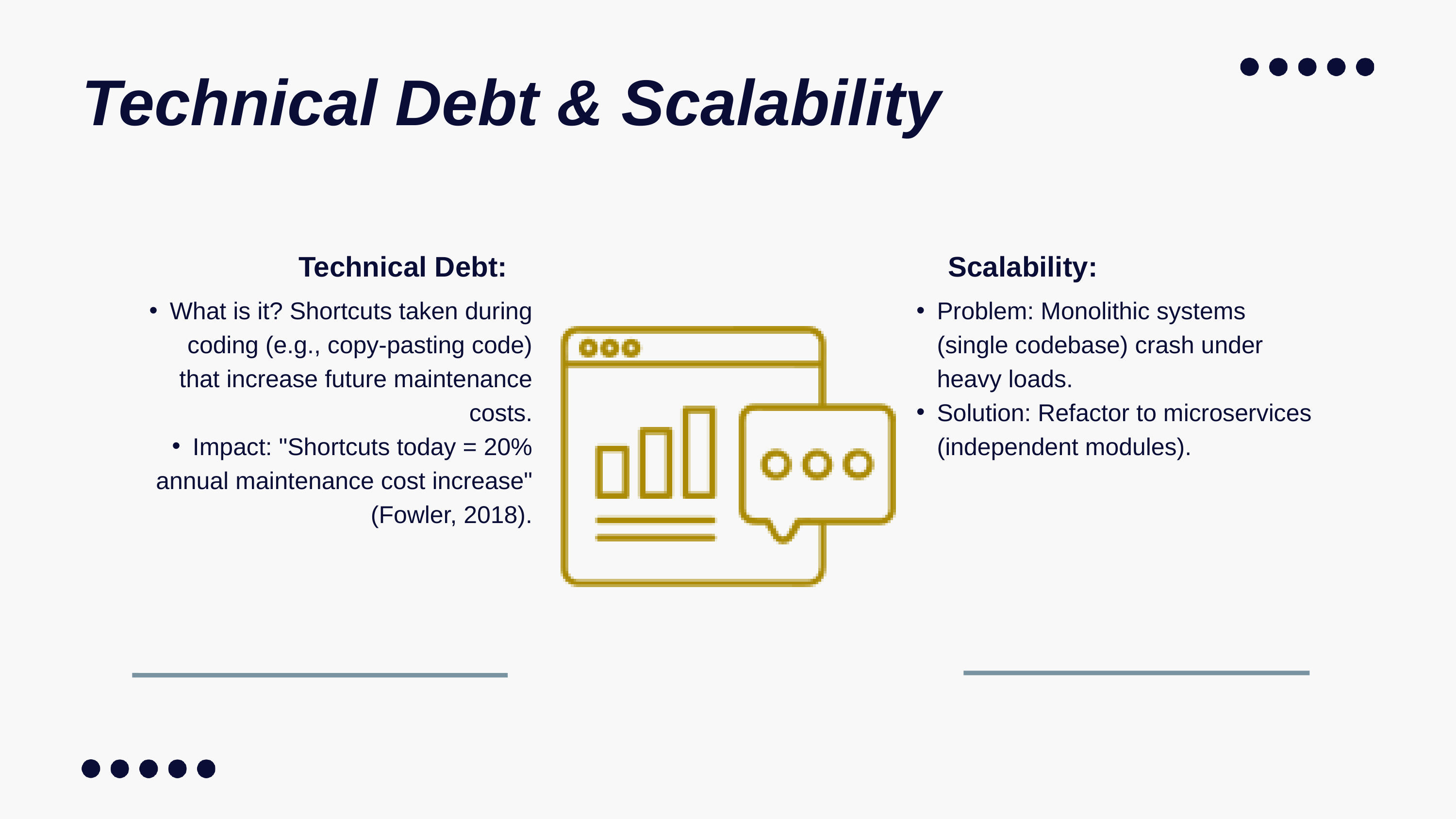

Technical Debt & Scalability

Technical Debt:
Scalability:
What is it? Shortcuts taken during coding (e.g., copy-pasting code) that increase future maintenance costs.
Impact: "Shortcuts today = 20% annual maintenance cost increase" (Fowler, 2018).
Problem: Monolithic systems (single codebase) crash under heavy loads.
Solution: Refactor to microservices (independent modules).